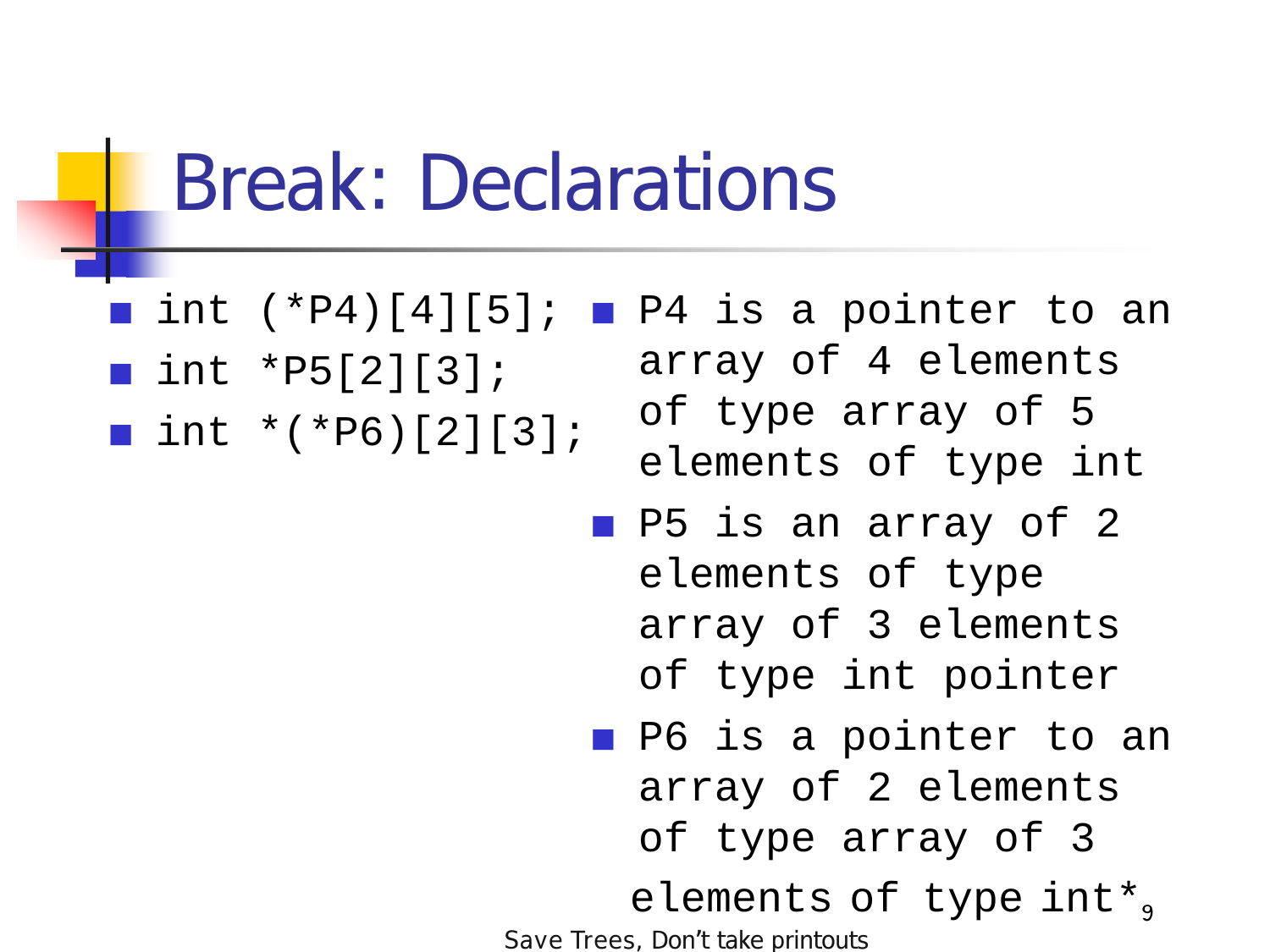

# Break: Declarations
int (*P4)[4][5];
int *P5[2][3];
int *(*P6)[2][3];
P4 is a pointer to an  array of 4 elements  of type array of 5  elements of type int
P5 is an array of 2  elements of type  array of 3 elements  of type int pointer
P6 is a pointer to an  array of 2 elements  of type array of 3
of
type
int*92
     elements
Save Trees, Don’t take printouts